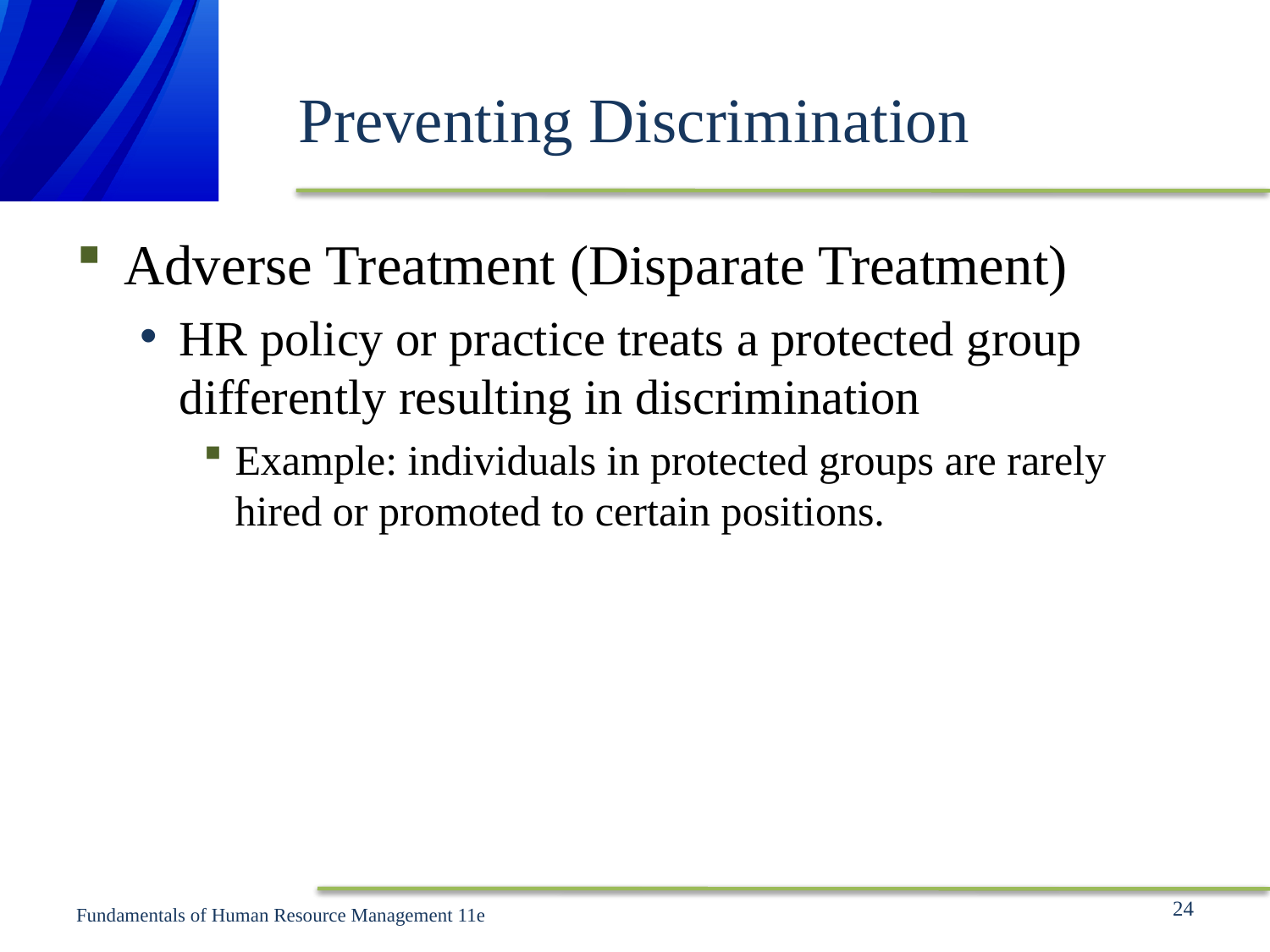

# Preventing Discrimination
Adverse Treatment (Disparate Treatment)
HR policy or practice treats a protected group differently resulting in discrimination
Example: individuals in protected groups are rarely hired or promoted to certain positions.

24
Fundamentals of Human Resource Management 11e